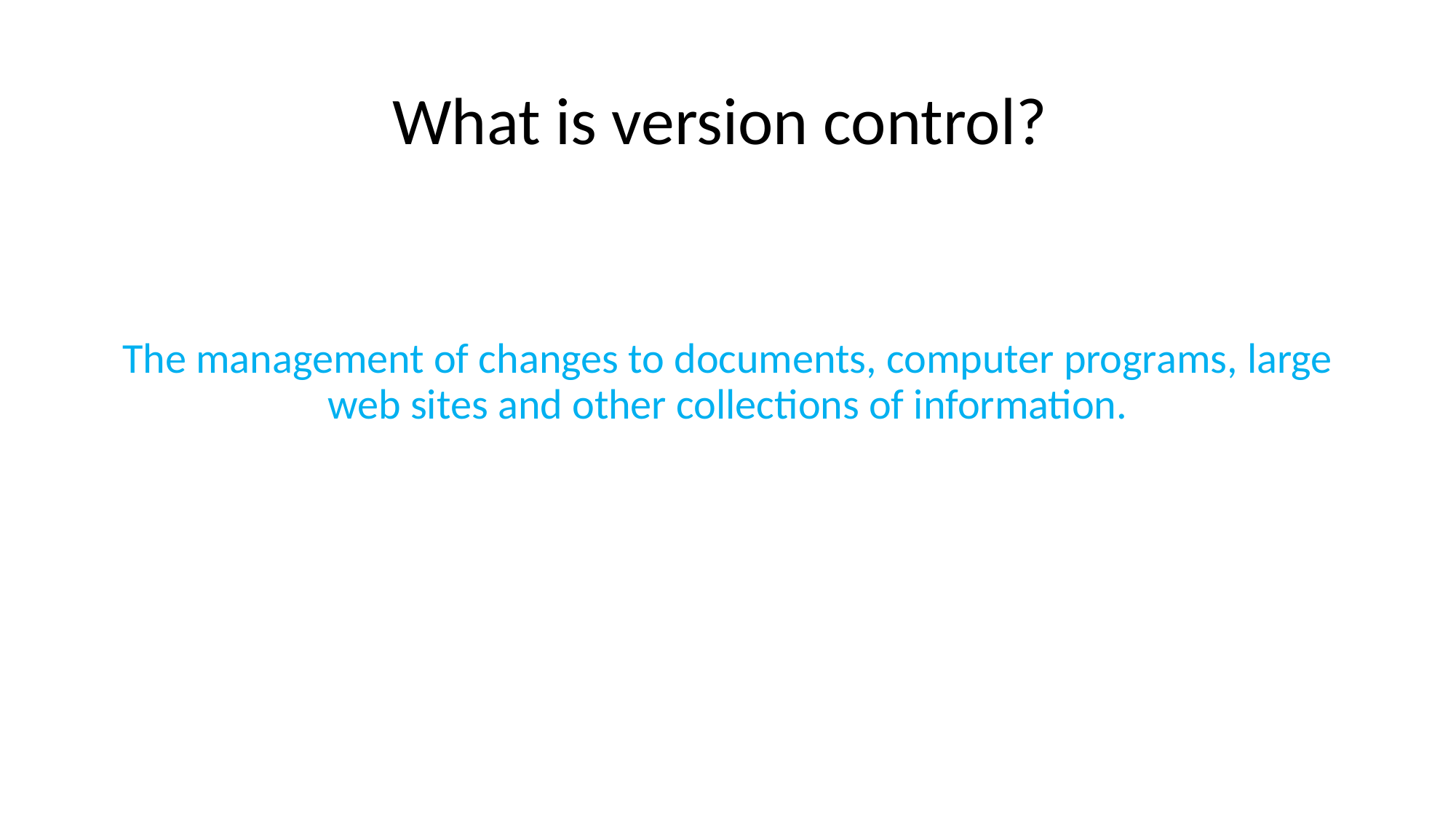

# What is version control?
The management of changes to documents, computer programs, large web sites and other collections of information.